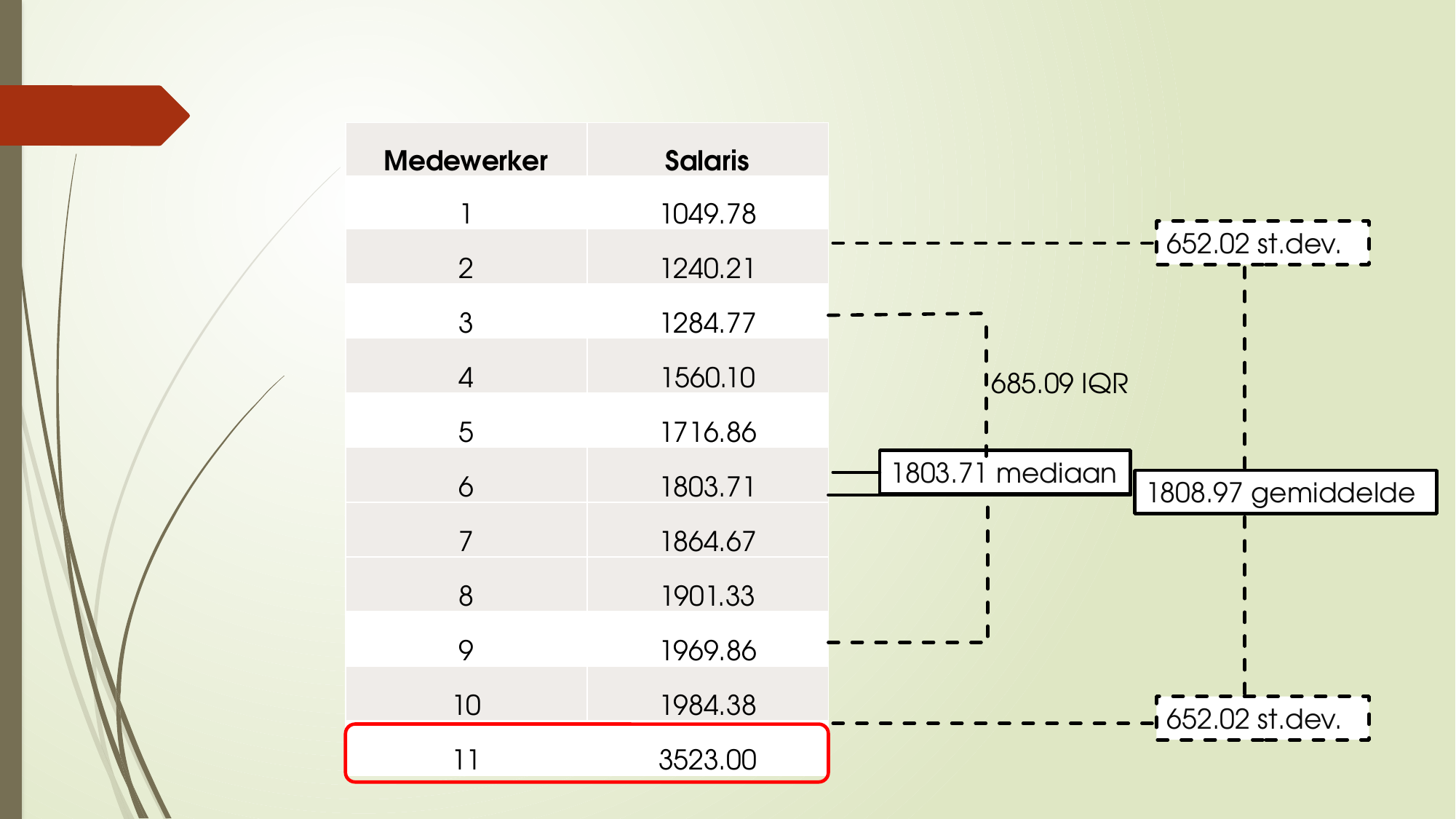

| Medewerker | Salaris |
| --- | --- |
| 1 | 1049.78 |
| 2 | 1240.21 |
| 3 | 1284.77 |
| 4 | 1560.10 |
| 5 | 1716.86 |
| 6 | 1803.71 |
| 7 | 1864.67 |
| 8 | 1901.33 |
| 9 | 1969.86 |
| 10 | 1984.38 |
| 11 | 3523.00 |
652.02 st.dev.
685.09 IQR
1803.71 mediaan
1808.97 gemiddelde
652.02 st.dev.